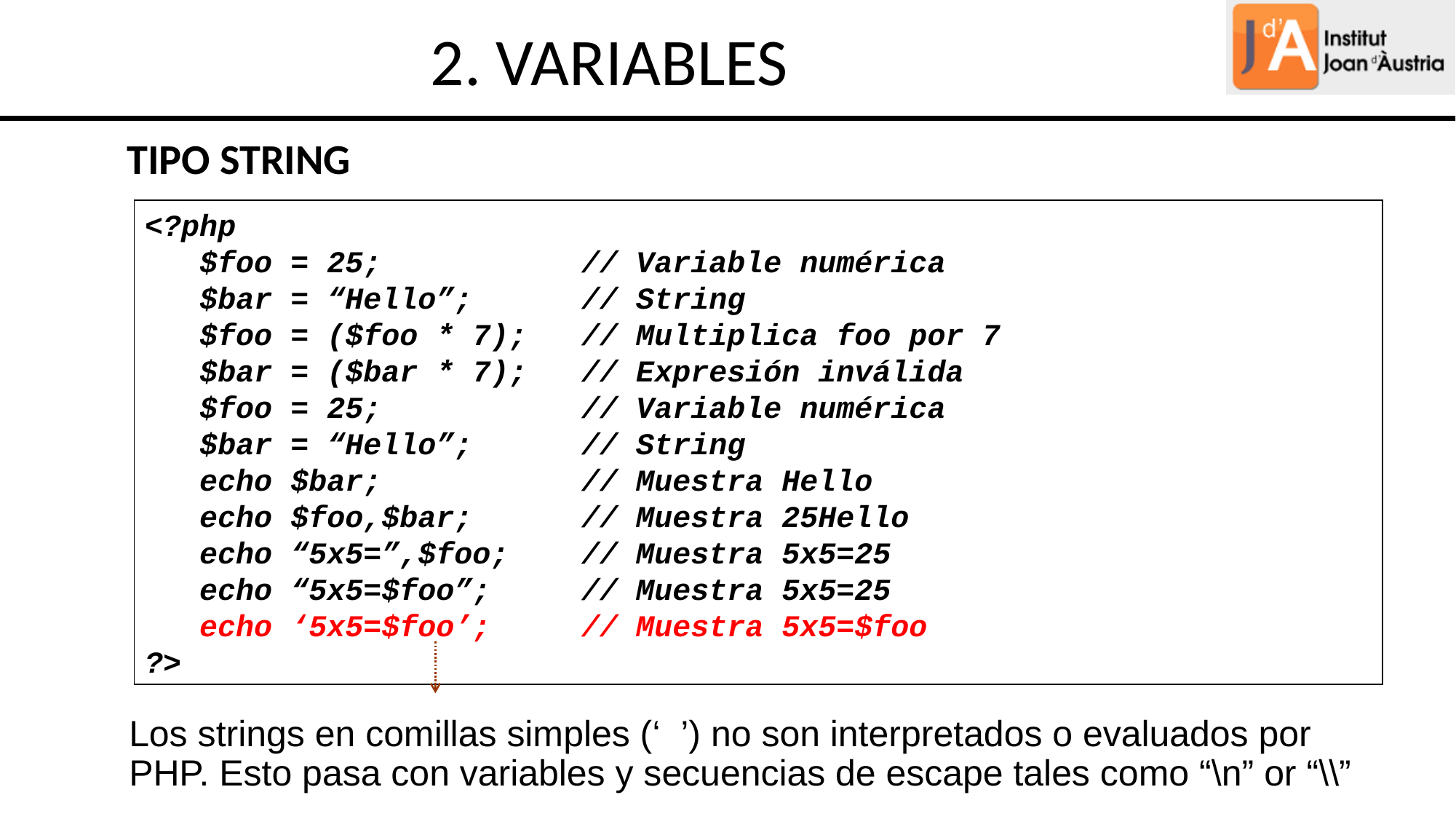

2. VARIABLES
TIPO STRING
<?php
   $foo = 25;		// Variable numérica
   $bar = “Hello”;	// String
   $foo = ($foo * 7);	// Multiplica foo por 7
   $bar = ($bar * 7);	// Expresión inválida
   $foo = 25;		// Variable numérica
   $bar = “Hello”;	// String
   echo $bar;		// Muestra Hello
   echo $foo,$bar;	// Muestra 25Hello
   echo “5x5=”,$foo;	// Muestra 5x5=25
   echo “5x5=$foo”;	// Muestra 5x5=25
   echo ‘5x5=$foo’;	// Muestra 5x5=$foo
?>
Los strings en comillas simples (‘  ’) no son interpretados o evaluados por PHP. Esto pasa con variables y secuencias de escape tales como “\n” or “\\”